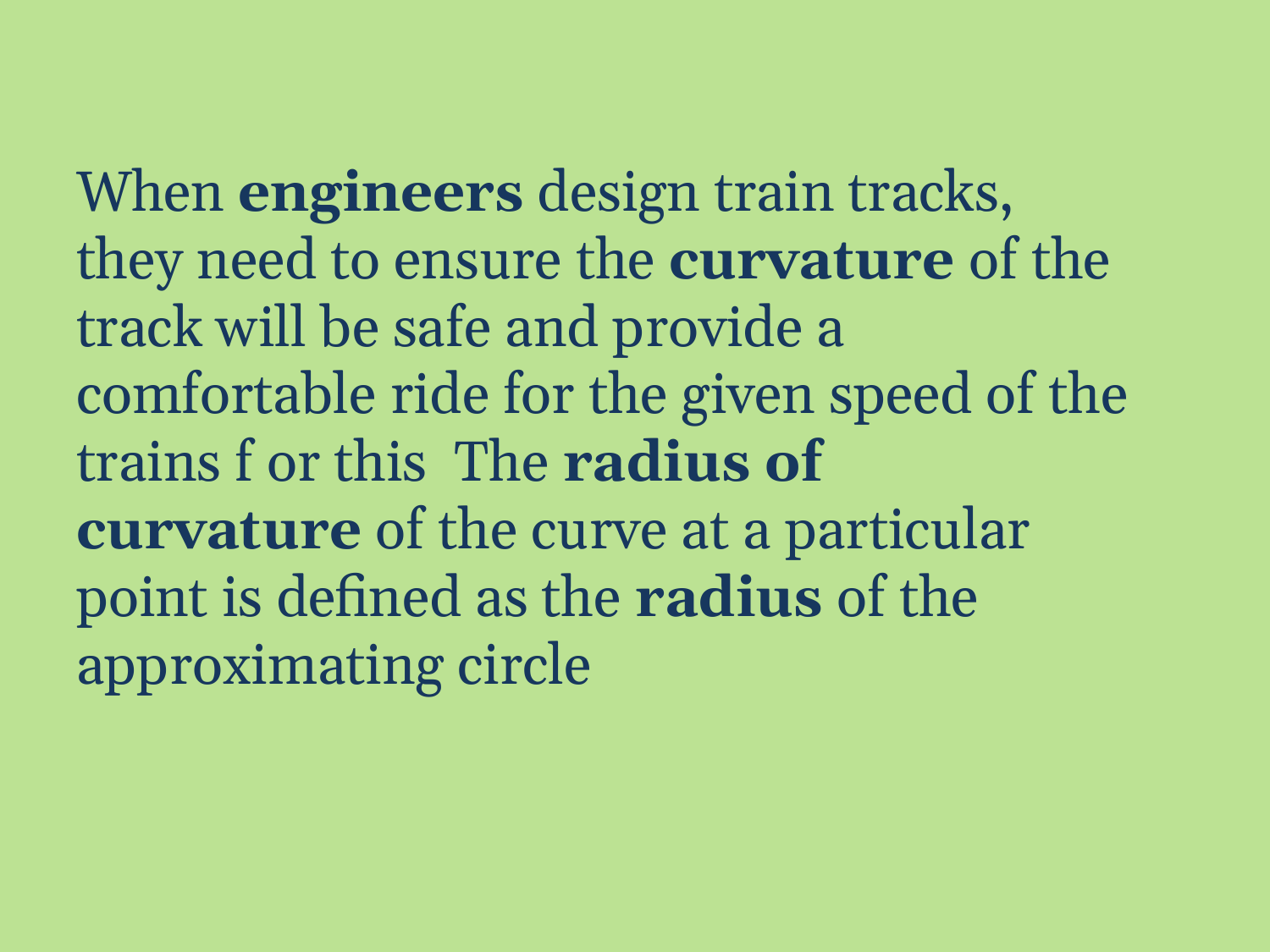

When engineers design train tracks, they need to ensure the curvature of the track will be safe and provide a comfortable ride for the given speed of the trains f or this  The radius of curvature of the curve at a particular point is defined as the radius of the approximating circle